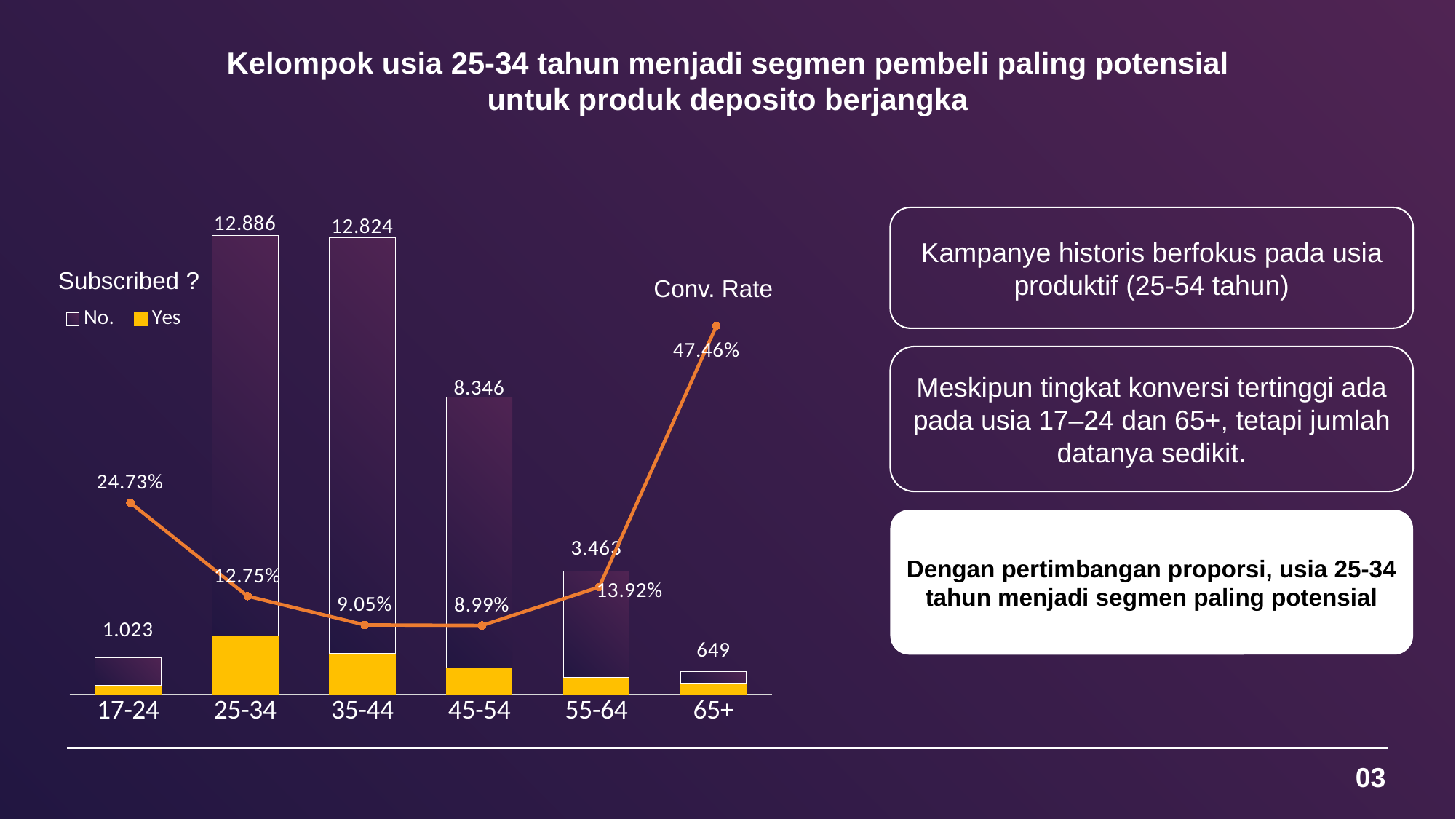

Kelompok usia 25-34 tahun menjadi segmen pembeli paling potensial untuk produk deposito berjangka

### Chart

| Category | Yes | No. |
|---|---|---|
| 17-24 | 253.0 | 770.0 |
| 25-34 | 1643.0 | 11243.0 |
| 35-44 | 1161.0 | 11663.0 |
| 45-54 | 750.0 | 7596.0 |
| 55-64 | 482.0 | 2981.0 |
| 65+ | 308.0 | 341.0 |

### Chart

| Category | Conversion Rate |
|---|---|
| 17-24 | 0.24731182795698925 |
| 25-34 | 0.12750271612602826 |
| 35-44 | 0.09053337492202121 |
| 45-54 | 0.08986340762041696 |
| 55-64 | 0.13918567715853306 |
| 65+ | 0.4745762711864407 |
Kampanye historis berfokus pada usia produktif (25-54 tahun)
Subscribed ?
Conv. Rate
Meskipun tingkat konversi tertinggi ada pada usia 17–24 dan 65+, tetapi jumlah datanya sedikit.
Dengan pertimbangan proporsi, usia 25-34 tahun menjadi segmen paling potensial
03